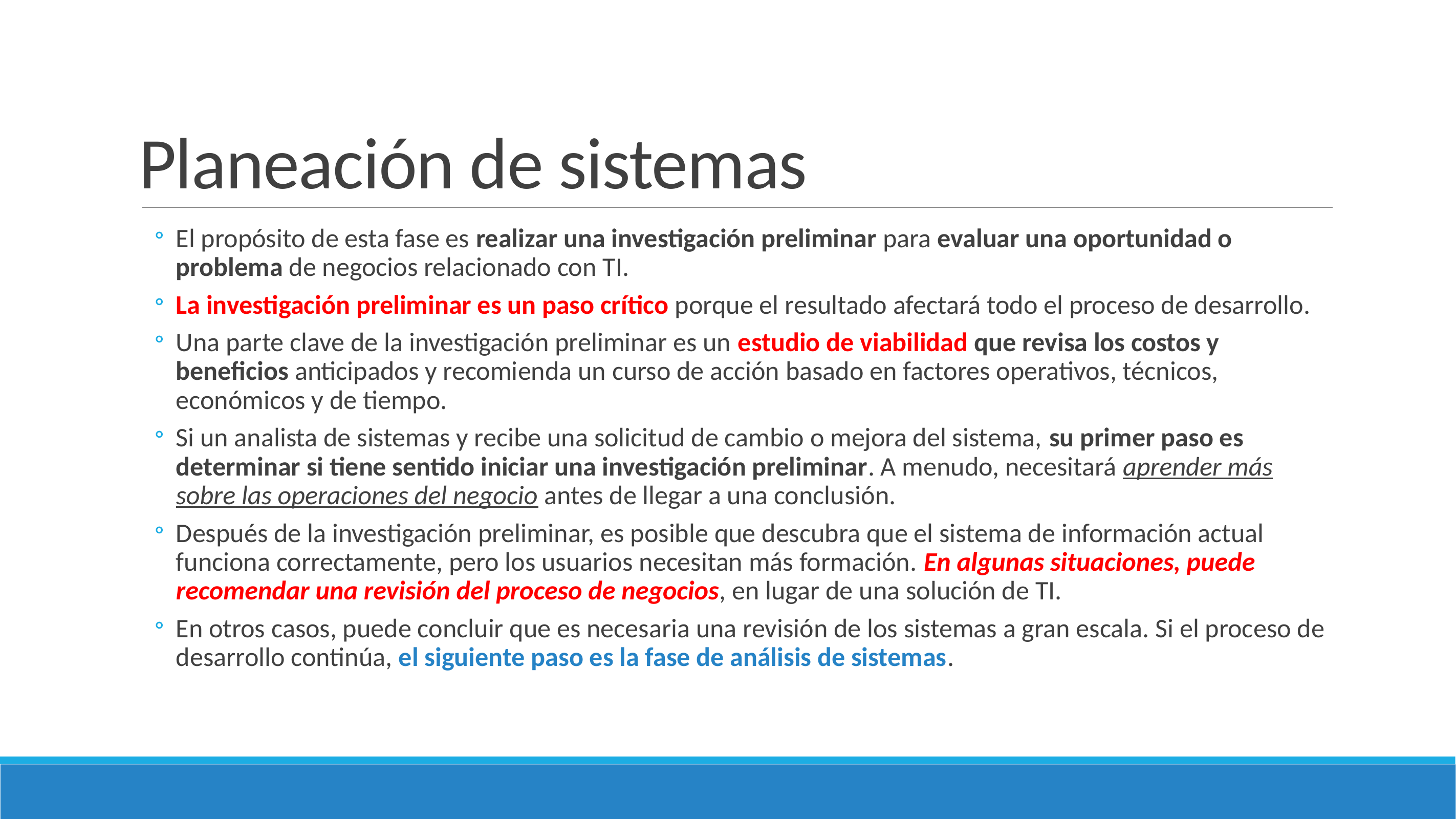

# Planeación de sistemas
El propósito de esta fase es realizar una investigación preliminar para evaluar una oportunidad o problema de negocios relacionado con TI.
La investigación preliminar es un paso crítico porque el resultado afectará todo el proceso de desarrollo.
Una parte clave de la investigación preliminar es un estudio de viabilidad que revisa los costos y beneficios anticipados y recomienda un curso de acción basado en factores operativos, técnicos, económicos y de tiempo.
Si un analista de sistemas y recibe una solicitud de cambio o mejora del sistema, su primer paso es determinar si tiene sentido iniciar una investigación preliminar. A menudo, necesitará aprender más sobre las operaciones del negocio antes de llegar a una conclusión.
Después de la investigación preliminar, es posible que descubra que el sistema de información actual funciona correctamente, pero los usuarios necesitan más formación. En algunas situaciones, puede recomendar una revisión del proceso de negocios, en lugar de una solución de TI.
En otros casos, puede concluir que es necesaria una revisión de los sistemas a gran escala. Si el proceso de desarrollo continúa, el siguiente paso es la fase de análisis de sistemas.